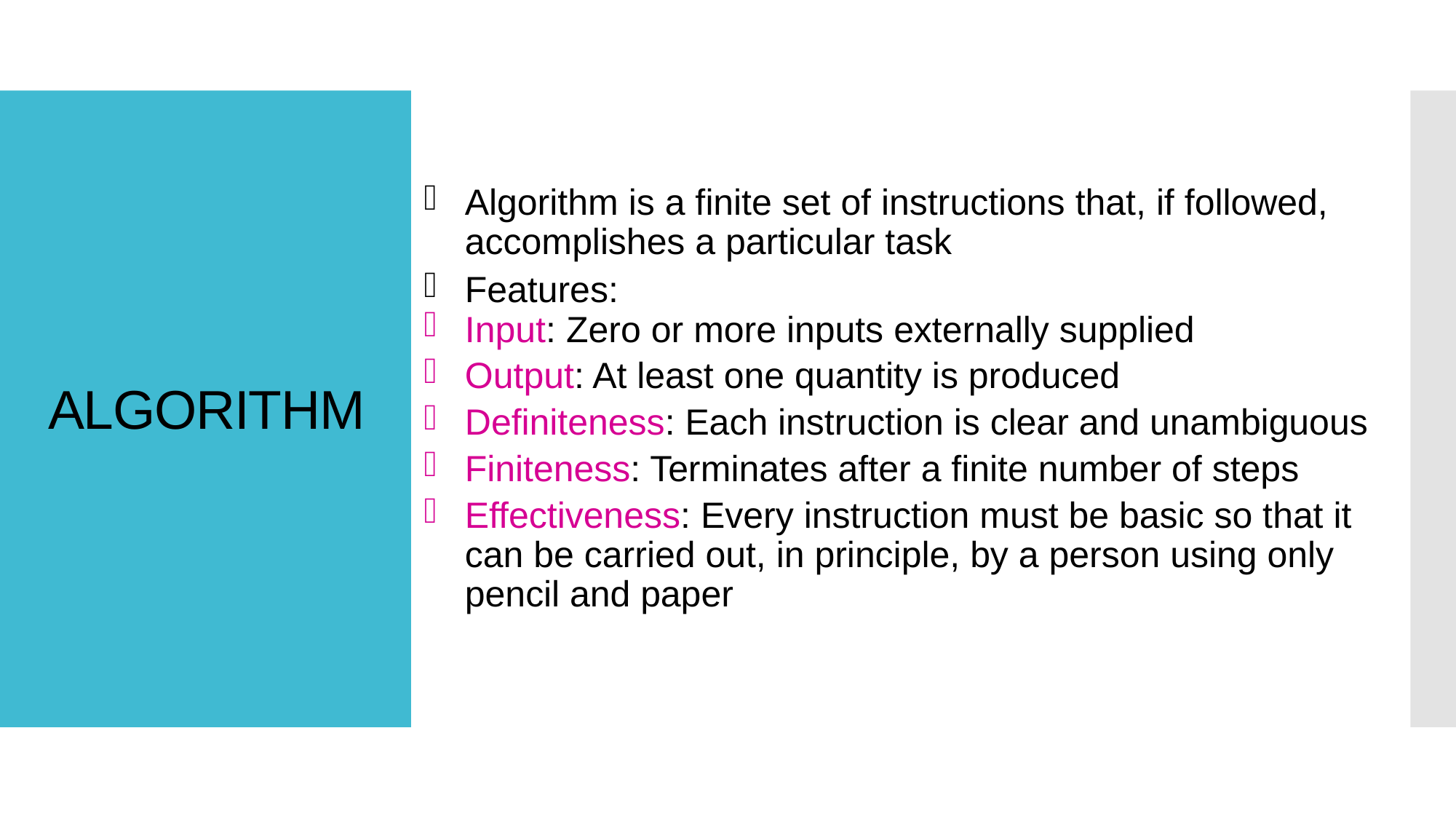

# ALGORITHM
Algorithm is a finite set of instructions that, if followed, accomplishes a particular task
Features:
Input: Zero or more inputs externally supplied
Output: At least one quantity is produced
Definiteness: Each instruction is clear and unambiguous
Finiteness: Terminates after a finite number of steps
Effectiveness: Every instruction must be basic so that it can be carried out, in principle, by a person using only pencil and paper